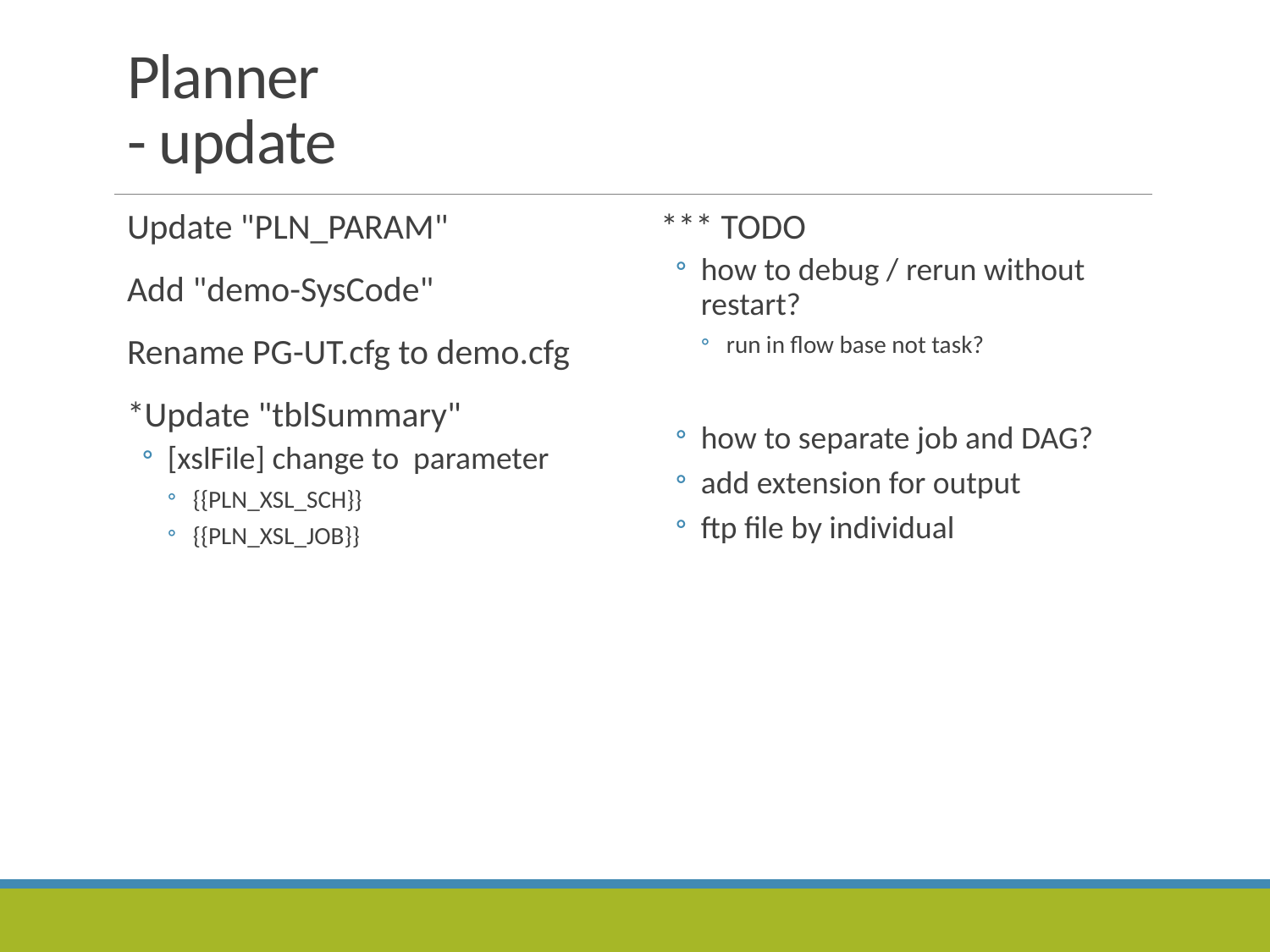

# Planner - update
Update "PLN_PARAM"
Add "demo-SysCode"
Rename PG-UT.cfg to demo.cfg
*Update "tblSummary"
[xslFile] change to  parameter
{{PLN_XSL_SCH}}
{{PLN_XSL_JOB}}

*** TODO
how to debug / rerun without restart?
run in flow base not task?

how to separate job and DAG?
add extension for output
ftp file by individual